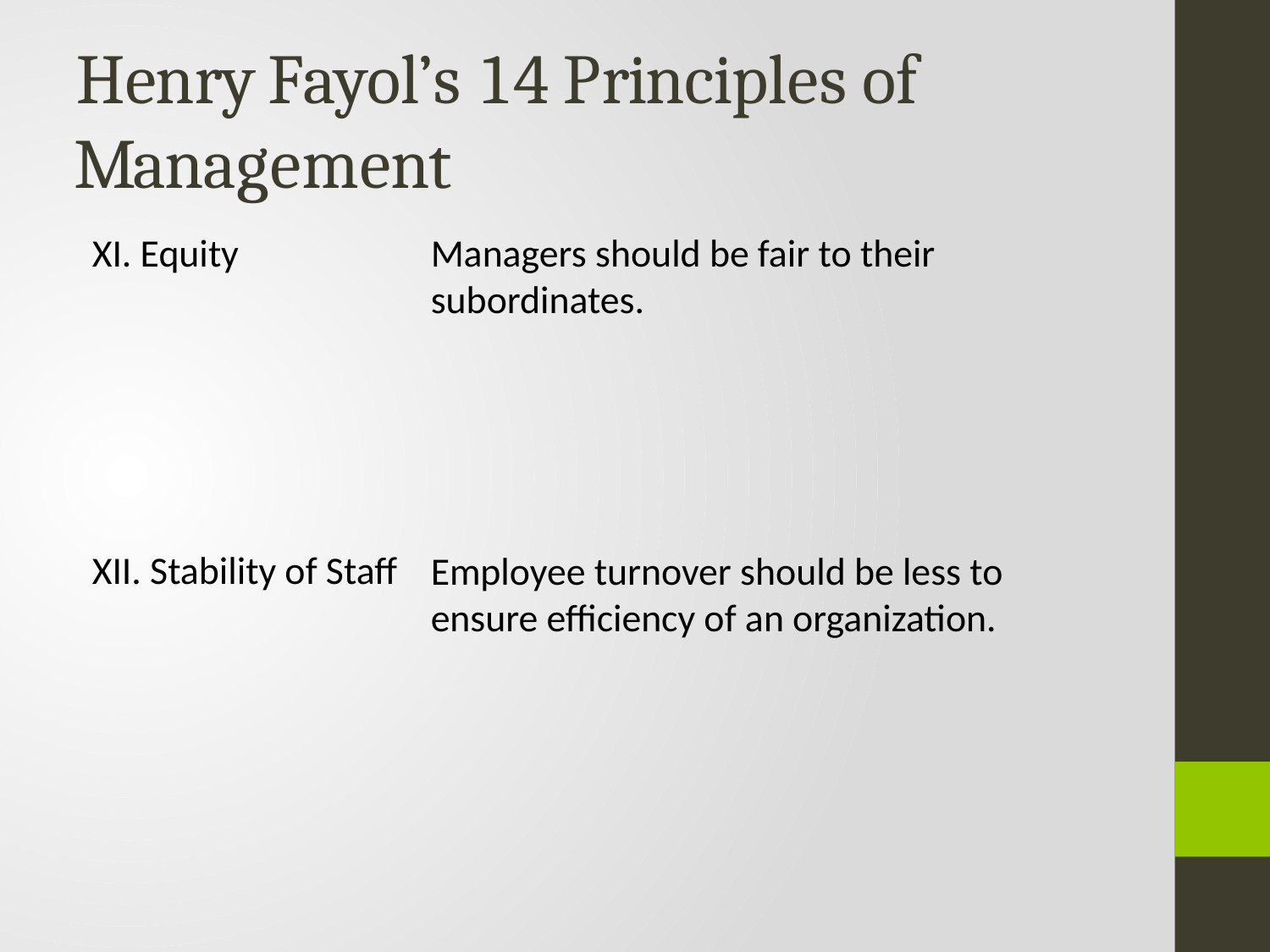

# Henry Fayol’s 14 Principles of Management
XI. Equity
Managers should be fair to their subordinates.

Employee turnover should be less to ensure efficiency of an organization.
XII. Stability of Staff